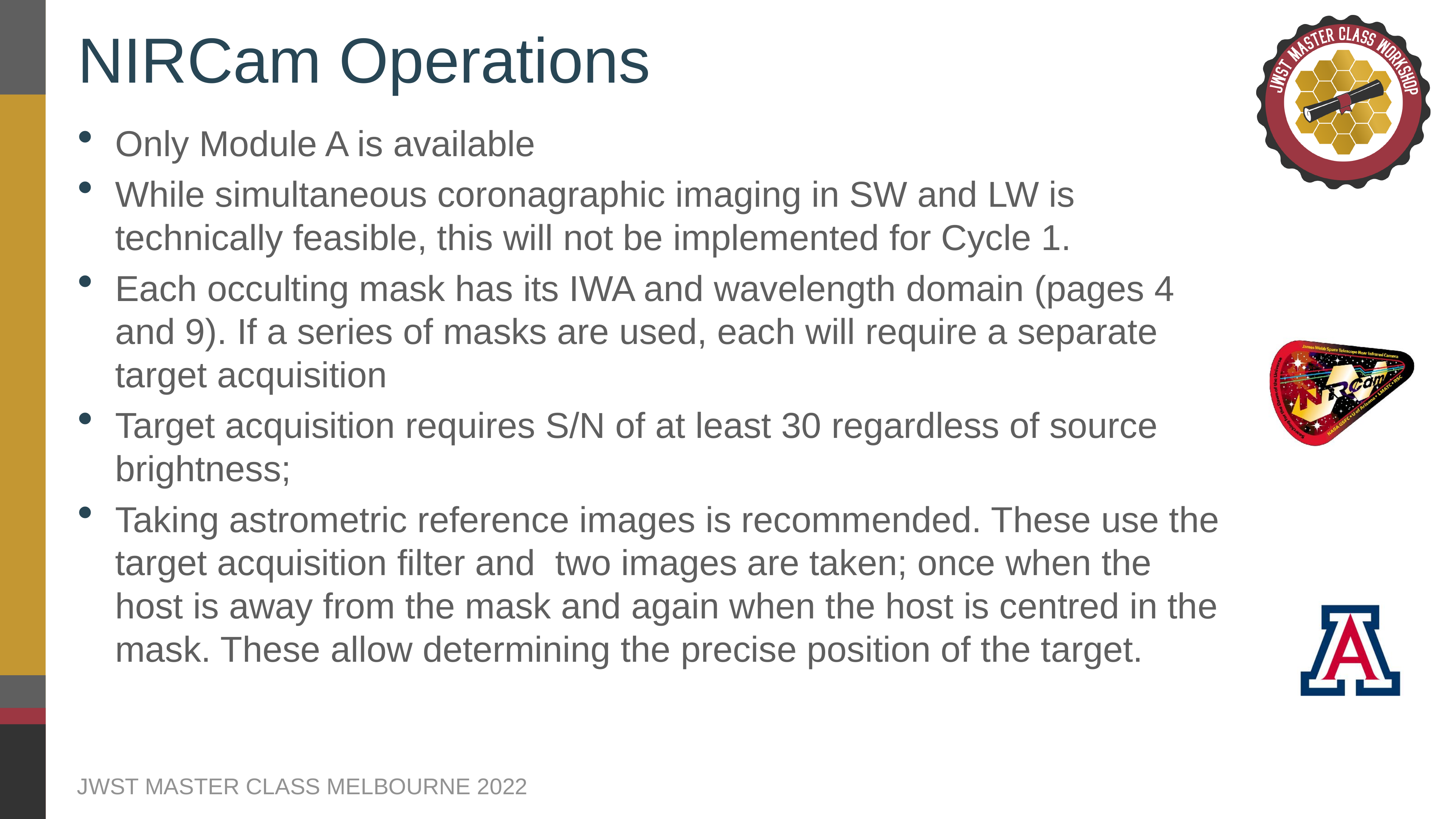

# NIRCam Operations
Only Module A is available
While simultaneous coronagraphic imaging in SW and LW is technically feasible, this will not be implemented for Cycle 1.
Each occulting mask has its IWA and wavelength domain (pages 4 and 9). If a series of masks are used, each will require a separate target acquisition
Target acquisition requires S/N of at least 30 regardless of source brightness;
Taking astrometric reference images is recommended. These use the target acquisition filter and  two images are taken; once when the host is away from the mask and again when the host is centred in the mask. These allow determining the precise position of the target.